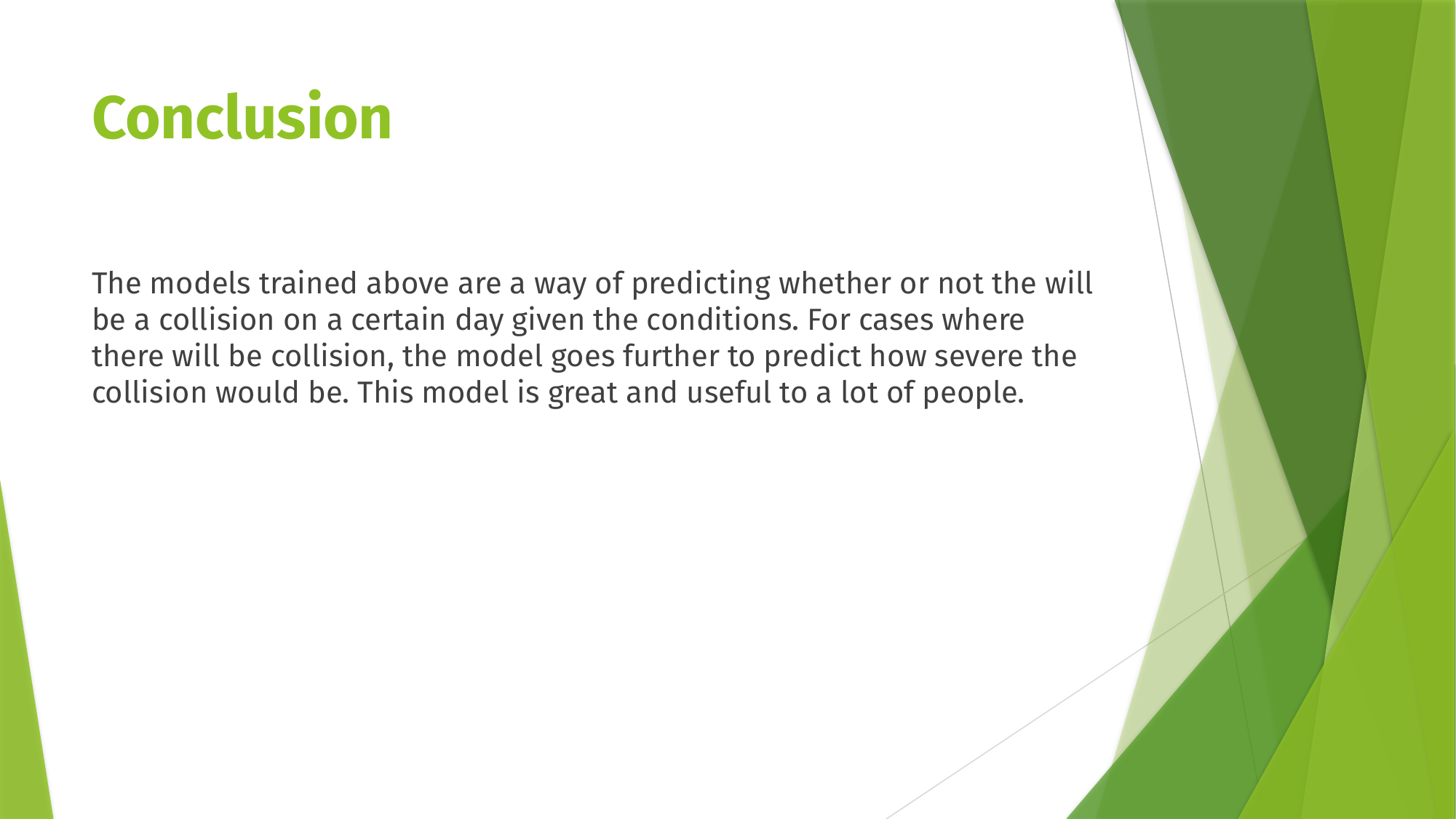

# Conclusion
The models trained above are a way of predicting whether or not the will be a collision on a certain day given the conditions. For cases where there will be collision, the model goes further to predict how severe the collision would be. This model is great and useful to a lot of people.